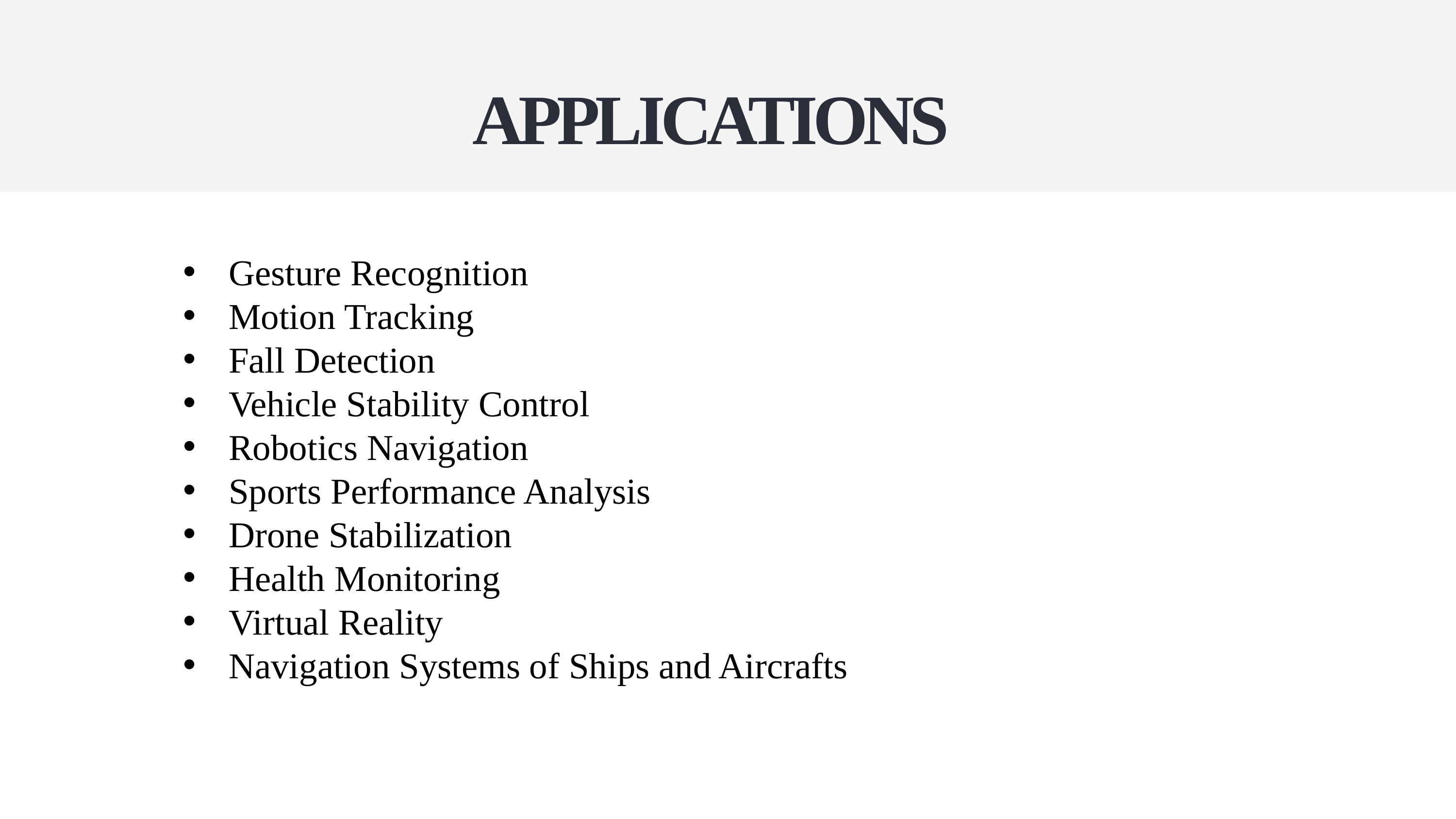

# APPLICATIONS
Gesture Recognition
Motion Tracking
Fall Detection
Vehicle Stability Control
Robotics Navigation
Sports Performance Analysis
Drone Stabilization
Health Monitoring
Virtual Reality
Navigation Systems of Ships and Aircrafts